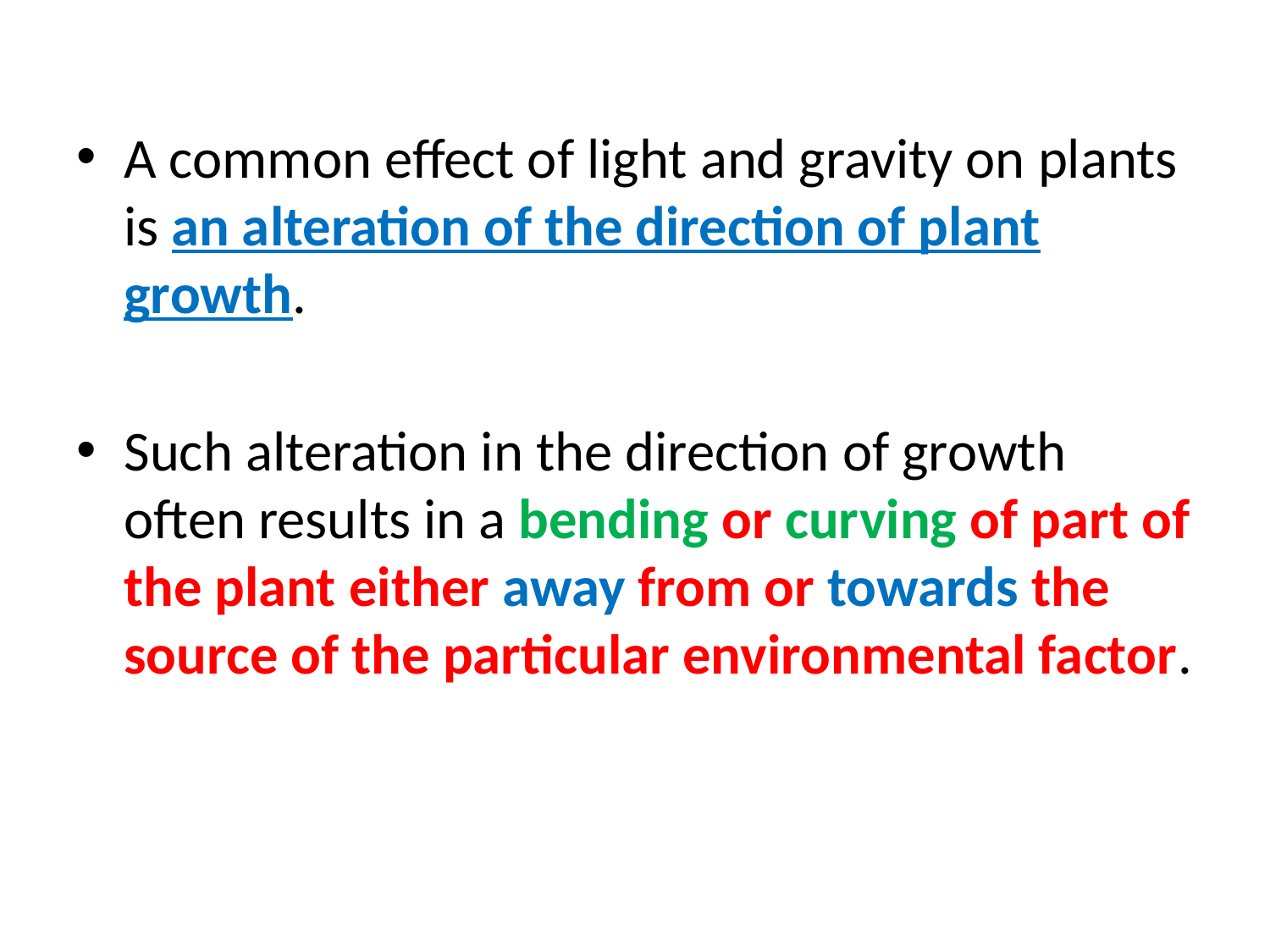

A common effect of light and gravity on plants is an alteration of the direction of plant growth.

Such alteration in the direction of growth often results in a bending or curving of part of the plant either away from or towards the source of the particular environmental factor.